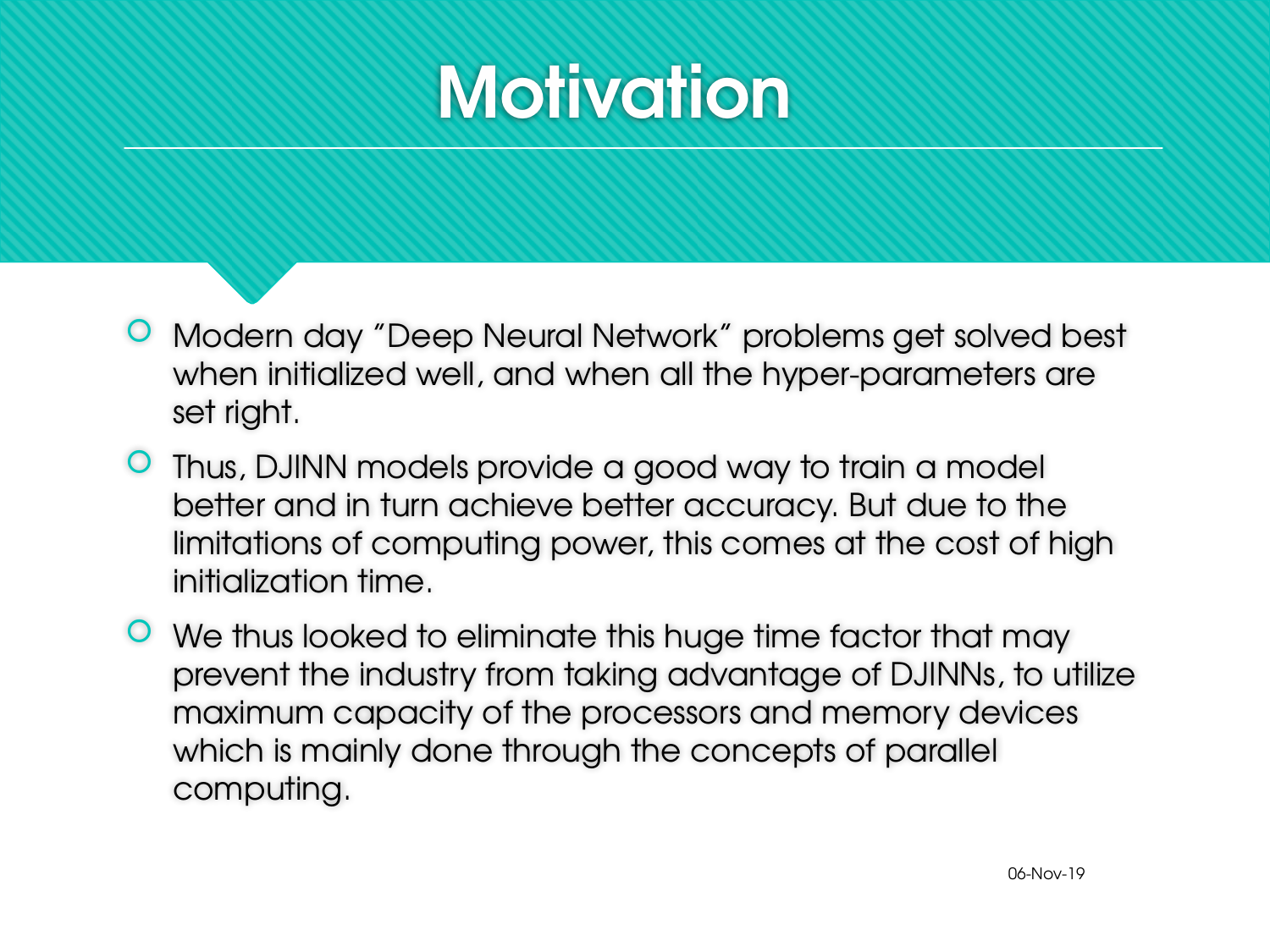

# Motivation
Modern day ”Deep Neural Network” problems get solved best when initialized well, and when all the hyper-parameters are set right.
Thus, DJINN models provide a good way to train a model better and in turn achieve better accuracy. But due to the limitations of computing power, this comes at the cost of high initialization time.
We thus looked to eliminate this huge time factor that may prevent the industry from taking advantage of DJINNs, to utilize maximum capacity of the processors and memory devices which is mainly done through the concepts of parallel computing.
PC Project Evaluation
06-Nov-19